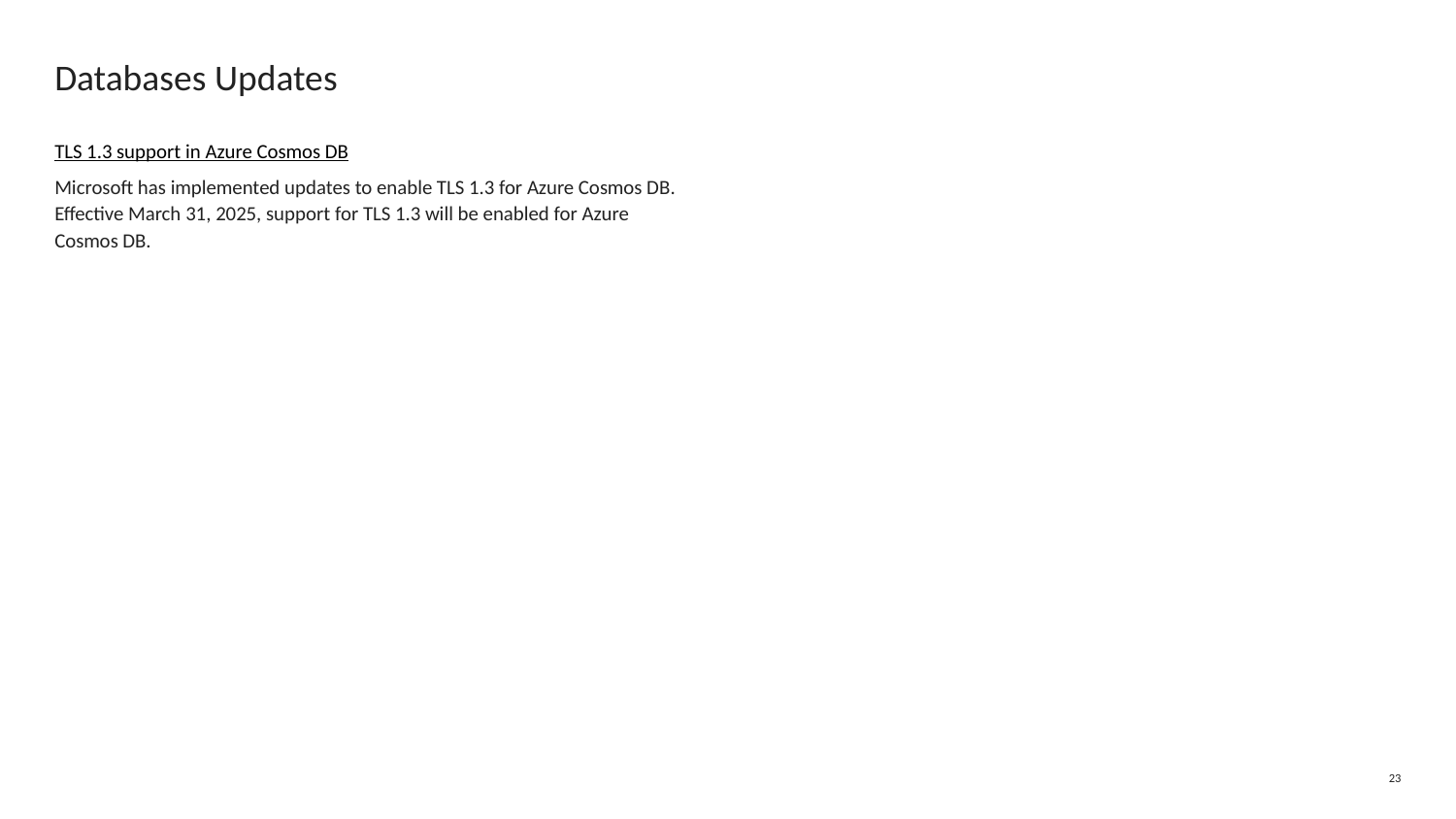

# Databases Updates

TLS 1.3 support in Azure Cosmos DB
Microsoft has implemented updates to enable TLS 1.3 for Azure Cosmos DB. Effective March 31, 2025, support for TLS 1.3 will be enabled for Azure Cosmos DB.